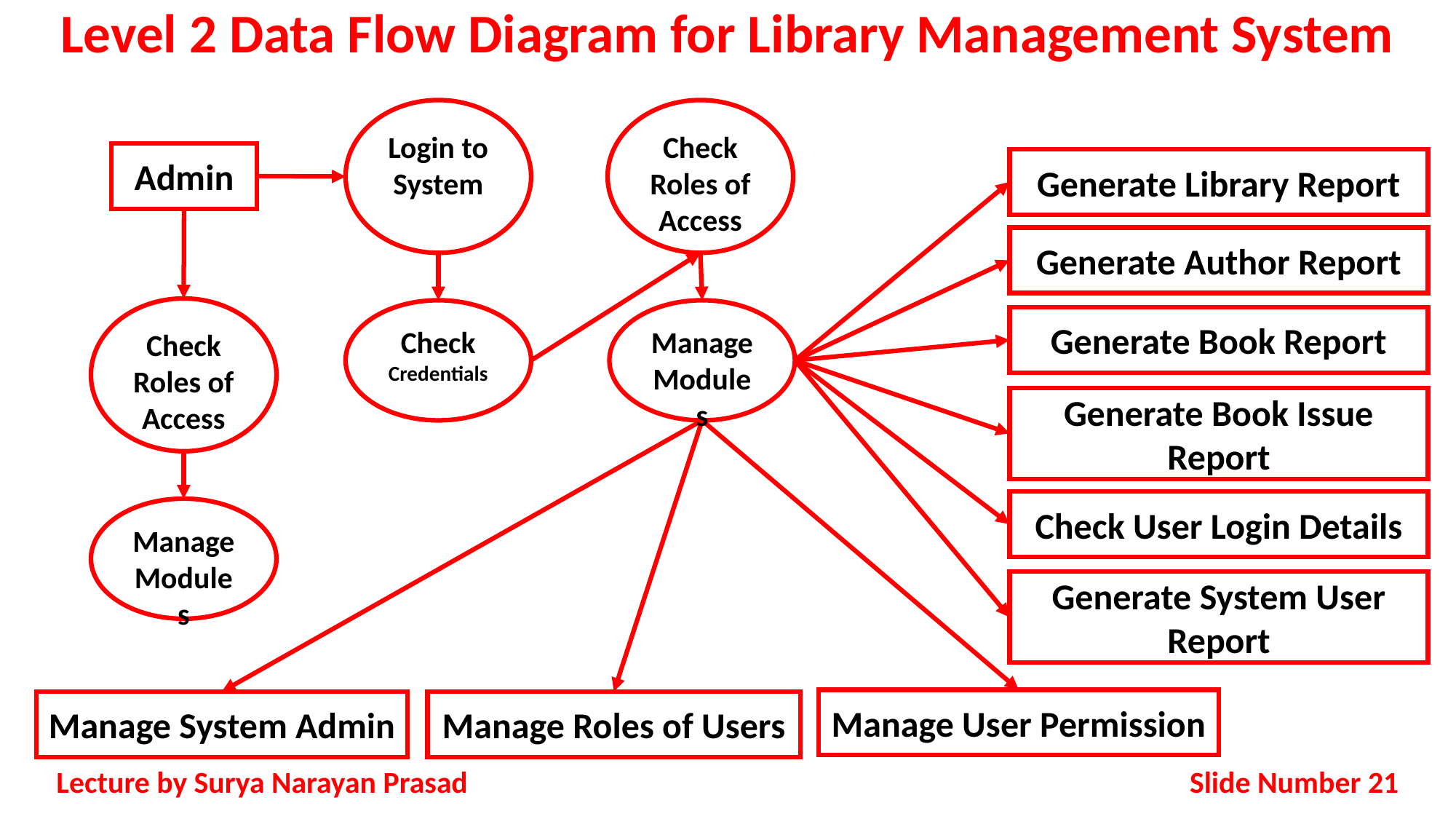

# Level 2 Data Flow Diagram for Library Management System
Login to System
Check Credentials
Check Roles of Access
Manage Modules
Admin
Check Roles of Access
Manage Modules
Generate Library Report
Generate Author Report
Generate Book Report
Generate Book Issue Report
Check User Login Details
Generate System User Report
Manage User Permission
Manage System Admin
Manage Roles of Users
Slide Number 21
Lecture by Surya Narayan Prasad